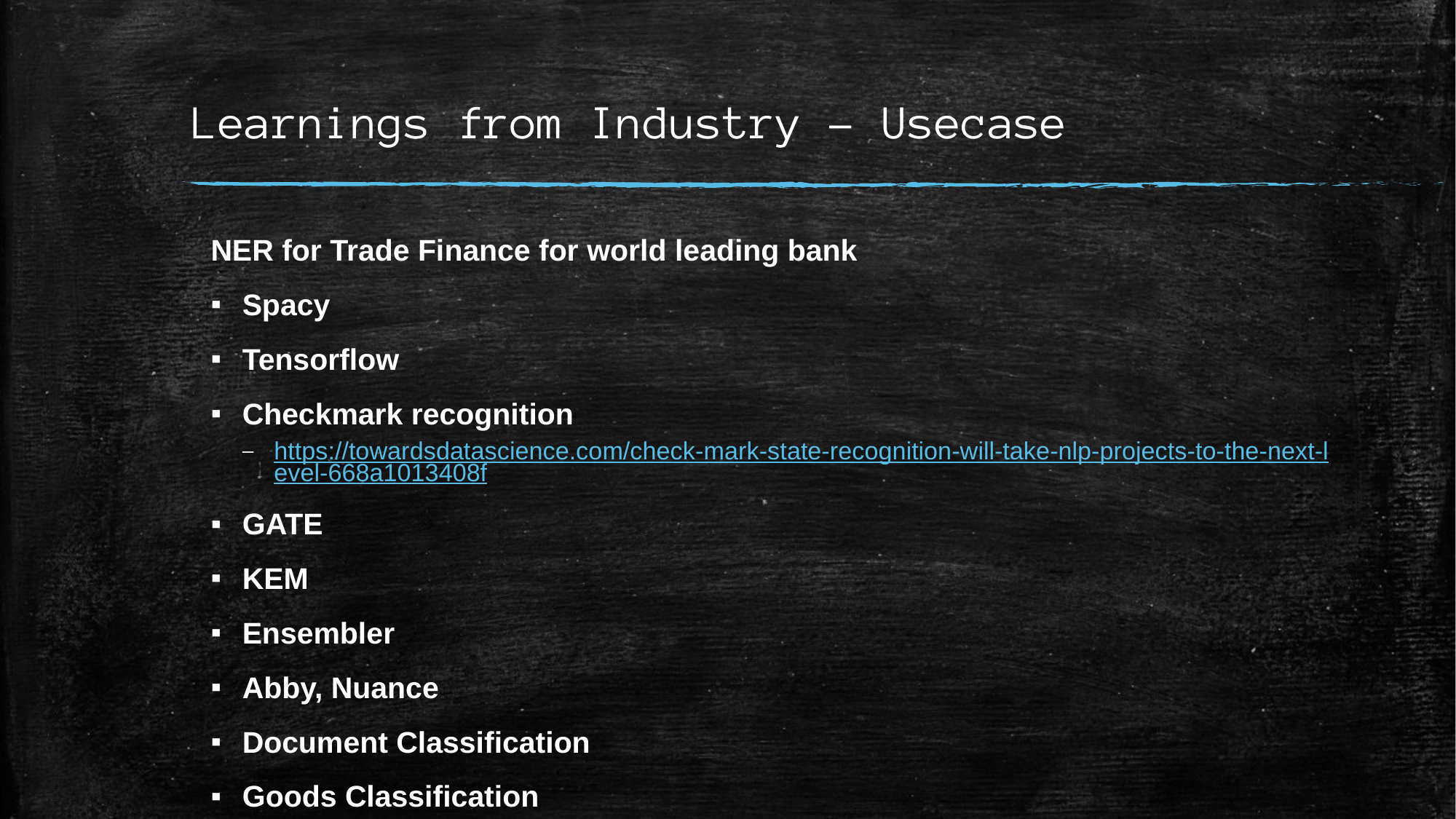

# Learnings from Industry - Usecase

NER for Trade Finance for world leading bank
Spacy
Tensorflow
Checkmark recognition
https://towardsdatascience.com/check-mark-state-recognition-will-take-nlp-projects-to-the-next-level-668a1013408f
GATE
KEM
Ensembler
Abby, Nuance
Document Classification
Goods Classification